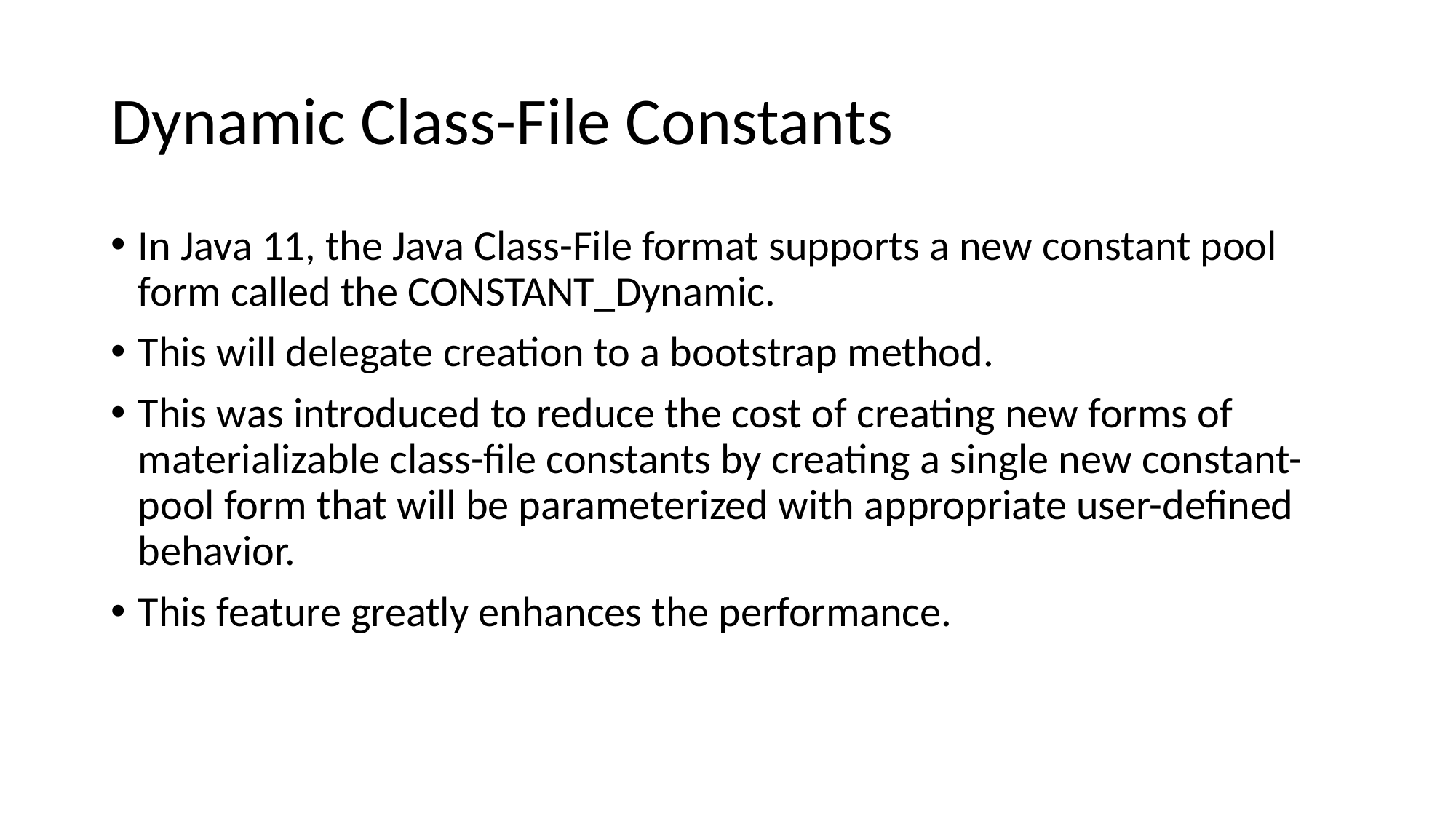

# Dynamic Class-File Constants
In Java 11, the Java Class-File format supports a new constant pool form called the CONSTANT_Dynamic.
This will delegate creation to a bootstrap method.
This was introduced to reduce the cost of creating new forms of materializable class-file constants by creating a single new constant-pool form that will be parameterized with appropriate user-defined behavior.
This feature greatly enhances the performance.